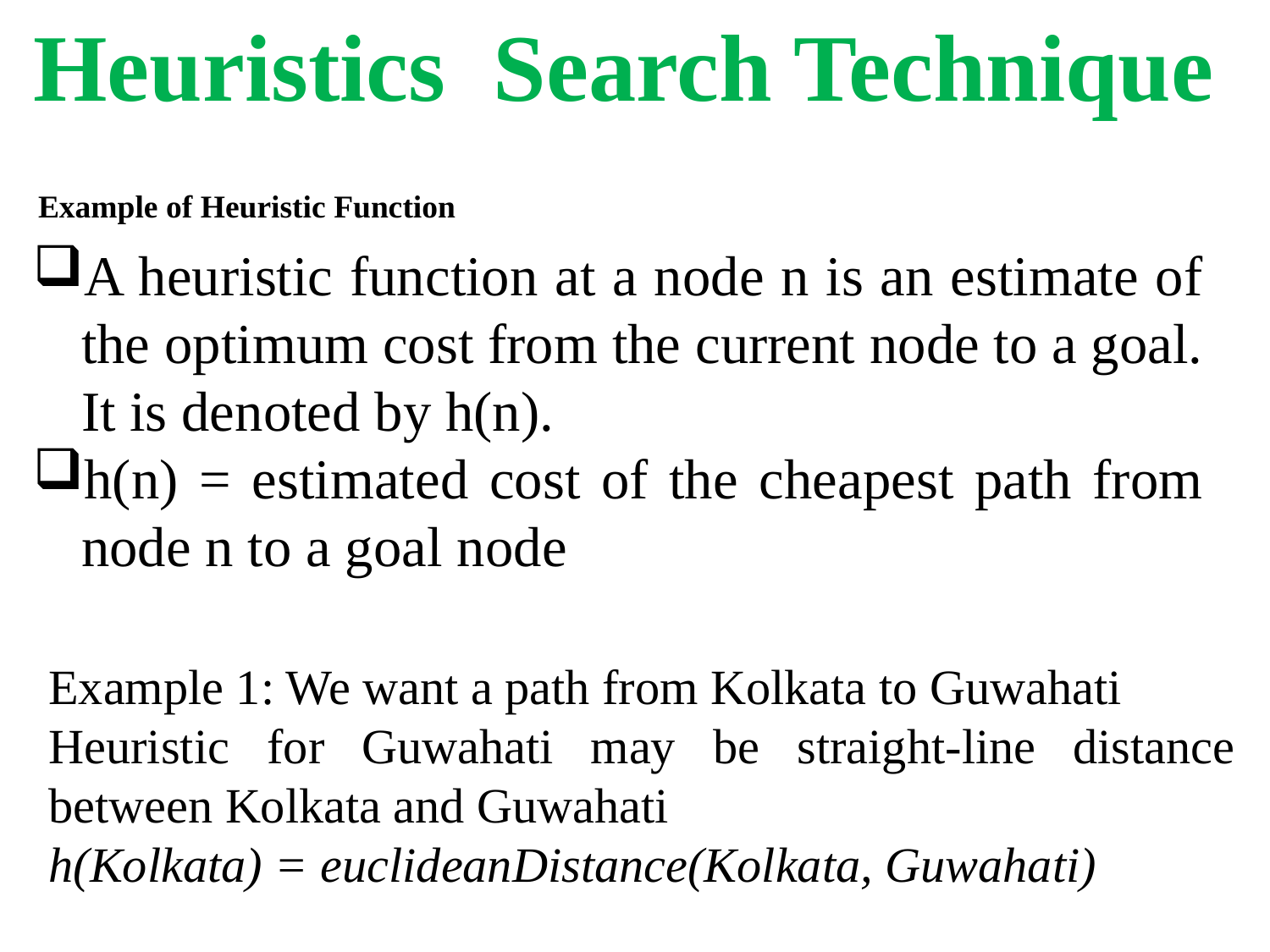

Heuristics  Search Technique
Example of Heuristic Function
A heuristic function at a node n is an estimate of the optimum cost from the current node to a goal. It is denoted by h(n).
h(n) = estimated cost of the cheapest path from node n to a goal node
Example 1: We want a path from Kolkata to Guwahati
Heuristic for Guwahati may be straight-line distance between Kolkata and Guwahati
h(Kolkata) = euclideanDistance(Kolkata, Guwahati)